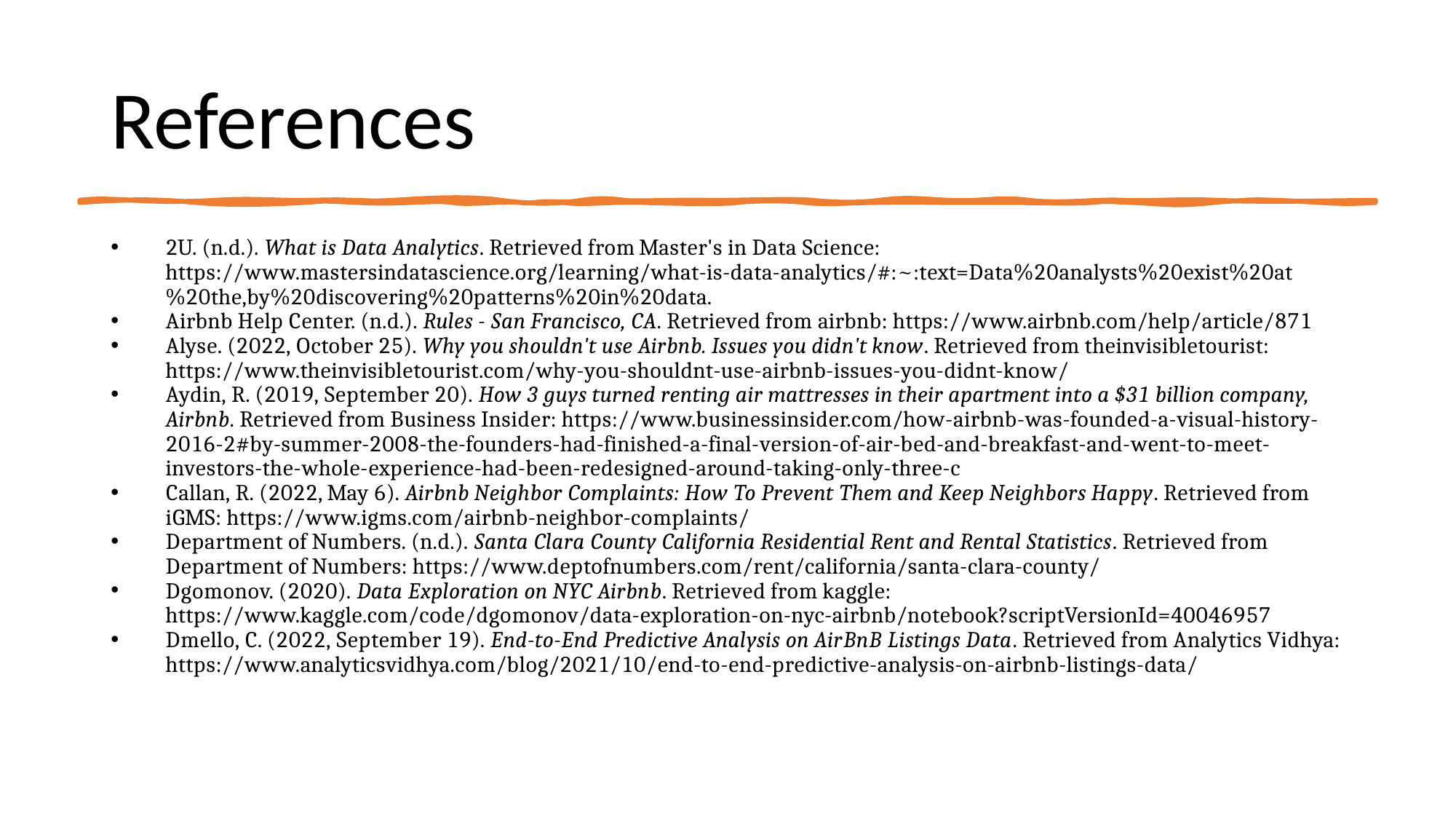

# References

2U. (n.d.). What is Data Analytics. Retrieved from Master's in Data Science: https://www.mastersindatascience.org/learning/what-is-data-analytics/#:~:text=Data%20analysts%20exist%20at%20the,by%20discovering%20patterns%20in%20data.
Airbnb Help Center. (n.d.). Rules - San Francisco, CA. Retrieved from airbnb: https://www.airbnb.com/help/article/871
Alyse. (2022, October 25). Why you shouldn't use Airbnb. Issues you didn't know. Retrieved from theinvisibletourist: https://www.theinvisibletourist.com/why-you-shouldnt-use-airbnb-issues-you-didnt-know/
Aydin, R. (2019, September 20). How 3 guys turned renting air mattresses in their apartment into a $31 billion company, Airbnb. Retrieved from Business Insider: https://www.businessinsider.com/how-airbnb-was-founded-a-visual-history-2016-2#by-summer-2008-the-founders-had-finished-a-final-version-of-air-bed-and-breakfast-and-went-to-meet-investors-the-whole-experience-had-been-redesigned-around-taking-only-three-c
Callan, R. (2022, May 6). Airbnb Neighbor Complaints: How To Prevent Them and Keep Neighbors Happy. Retrieved from iGMS: https://www.igms.com/airbnb-neighbor-complaints/
Department of Numbers. (n.d.). Santa Clara County California Residential Rent and Rental Statistics. Retrieved from Department of Numbers: https://www.deptofnumbers.com/rent/california/santa-clara-county/
Dgomonov. (2020). Data Exploration on NYC Airbnb. Retrieved from kaggle: https://www.kaggle.com/code/dgomonov/data-exploration-on-nyc-airbnb/notebook?scriptVersionId=40046957
Dmello, C. (2022, September 19). End-to-End Predictive Analysis on AirBnB Listings Data. Retrieved from Analytics Vidhya: https://www.analyticsvidhya.com/blog/2021/10/end-to-end-predictive-analysis-on-airbnb-listings-data/